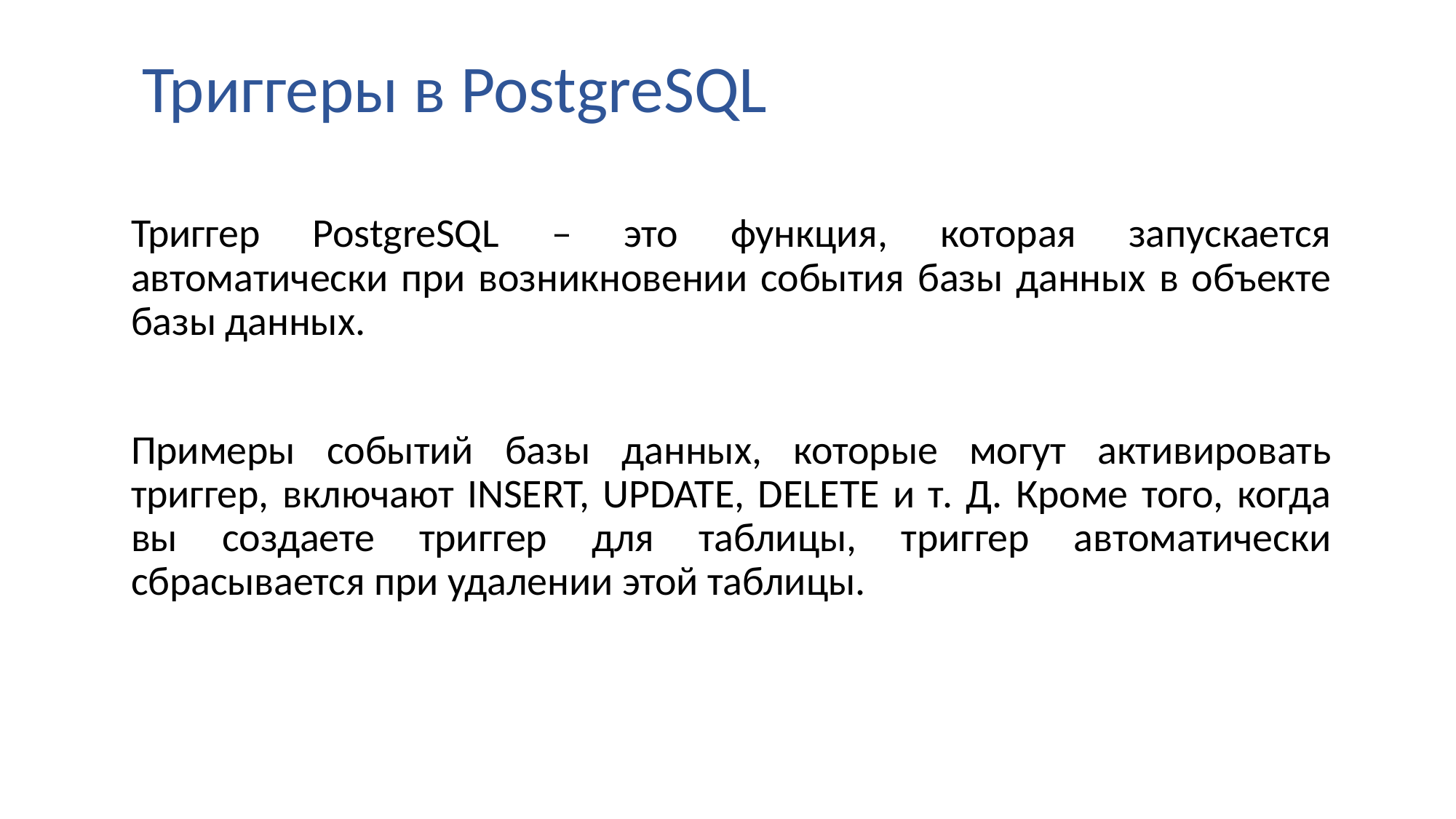

# Триггеры в PostgreSQL
Триггер PostgreSQL – это функция, которая запускается автоматически при возникновении события базы данных в объекте базы данных.

Примеры событий базы данных, которые могут активировать триггер, включают INSERT, UPDATE, DELETE и т. Д. Кроме того, когда вы создаете триггер для таблицы, триггер автоматически сбрасывается при удалении этой таблицы.